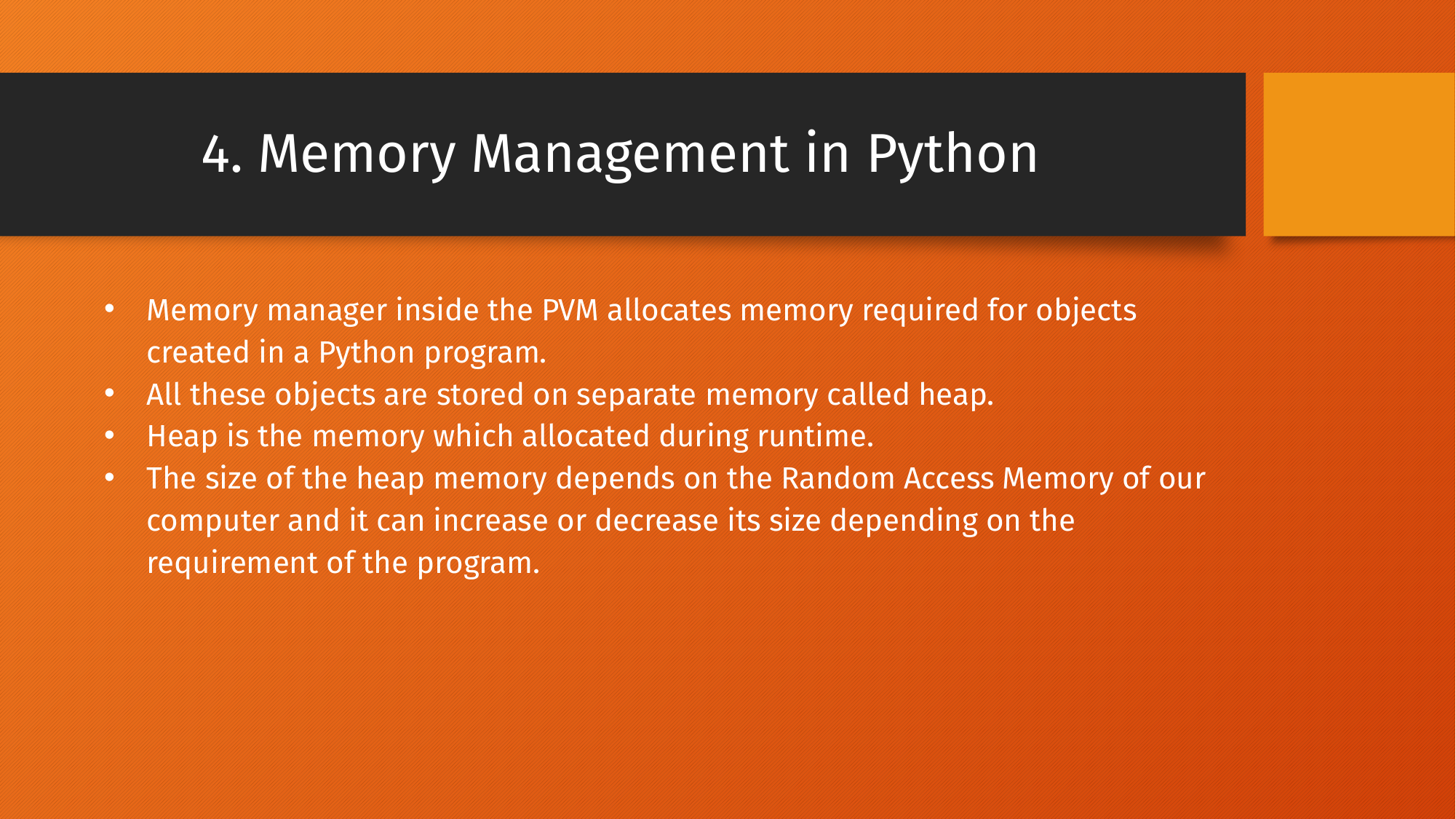

# 4. Memory Management in Python
Memory manager inside the PVM allocates memory required for objects created in a Python program.
All these objects are stored on separate memory called heap.
Heap is the memory which allocated during runtime.
The size of the heap memory depends on the Random Access Memory of our computer and it can increase or decrease its size depending on the requirement of the program.